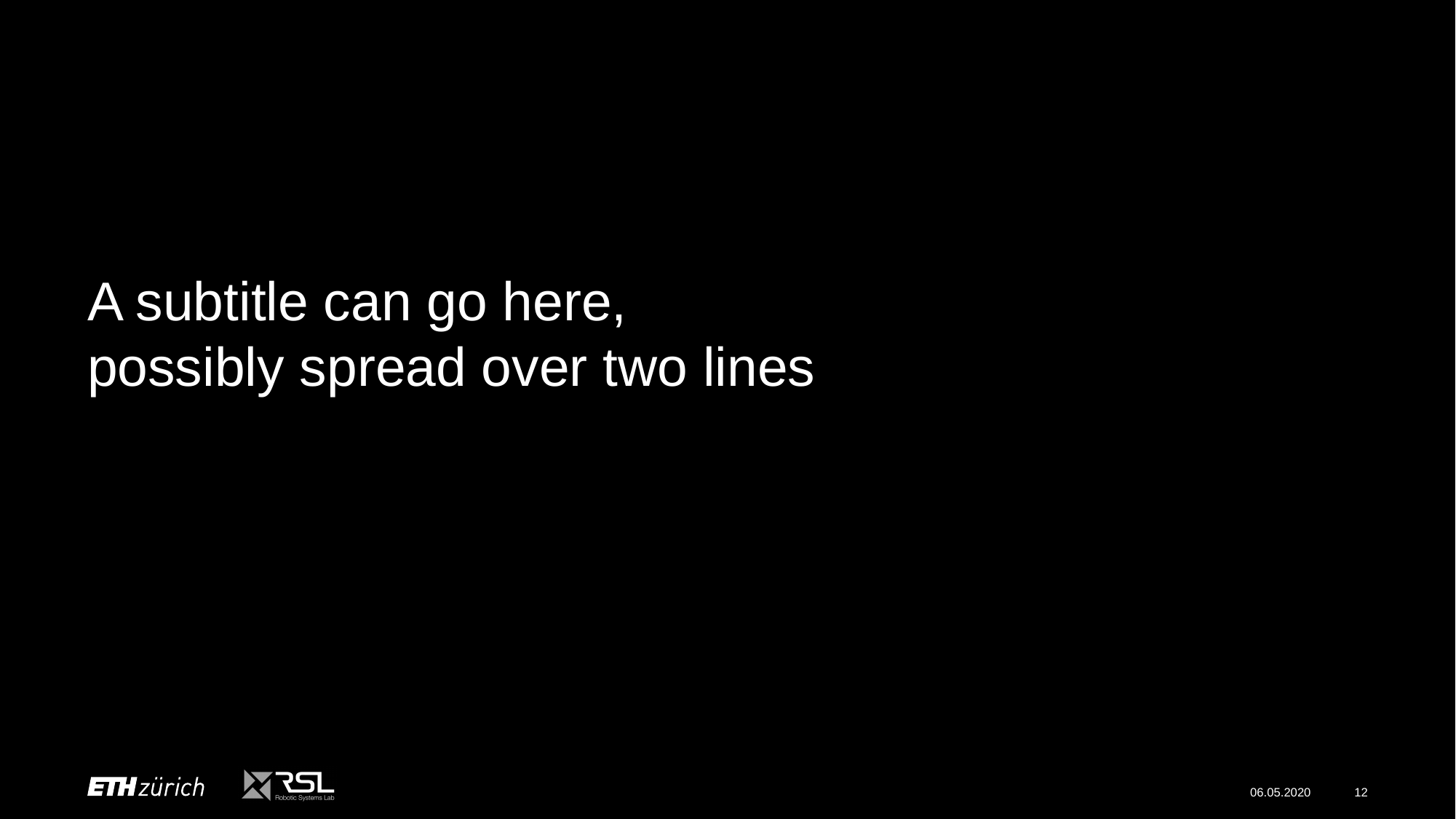

# A subtitle can go here, possibly spread over two lines
06.05.2020
12